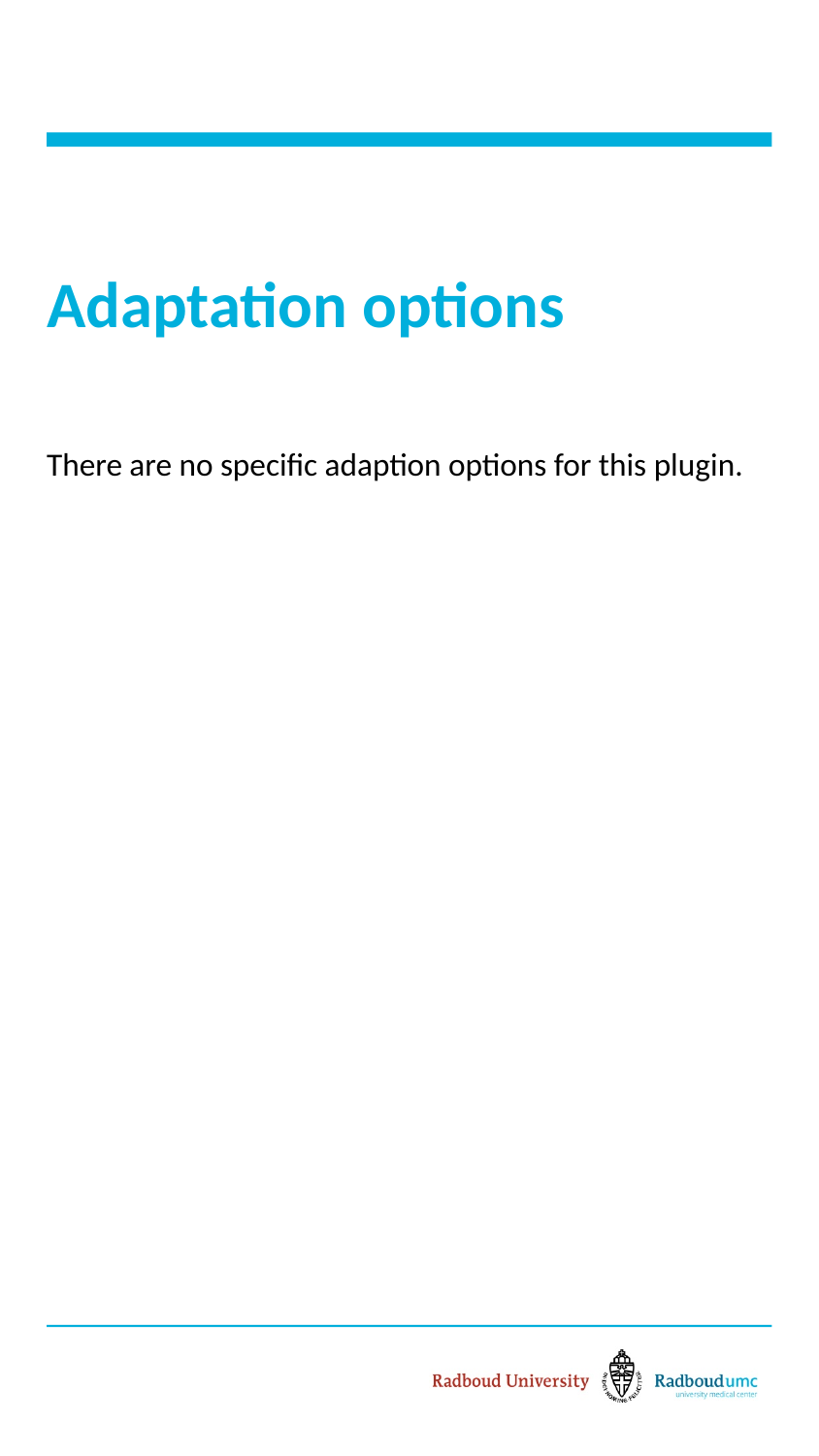

# Adaptation options
There are no specific adaption options for this plugin.